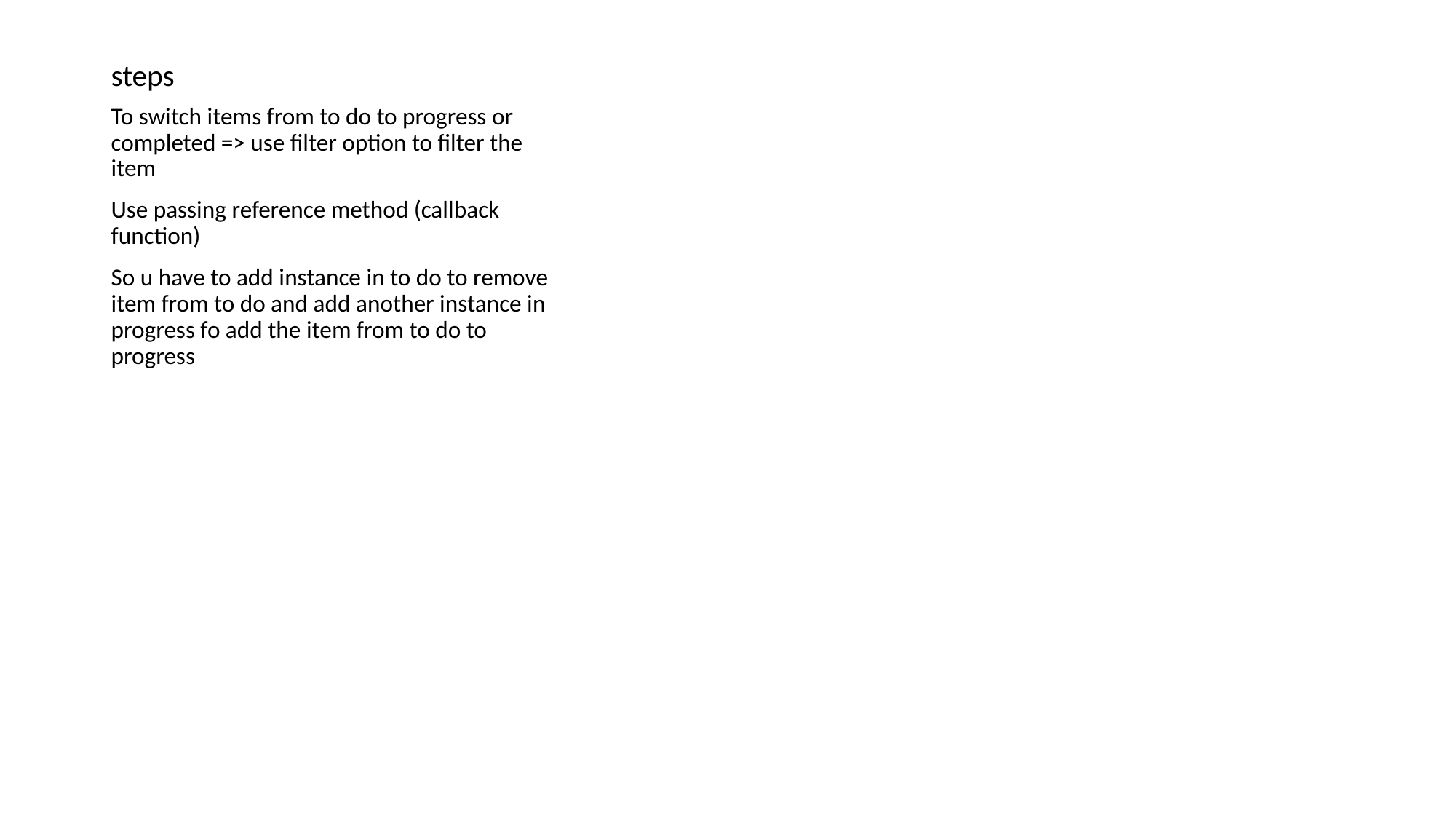

# steps
To switch items from to do to progress or completed => use filter option to filter the item
Use passing reference method (callback function)
So u have to add instance in to do to remove item from to do and add another instance in progress fo add the item from to do to progress